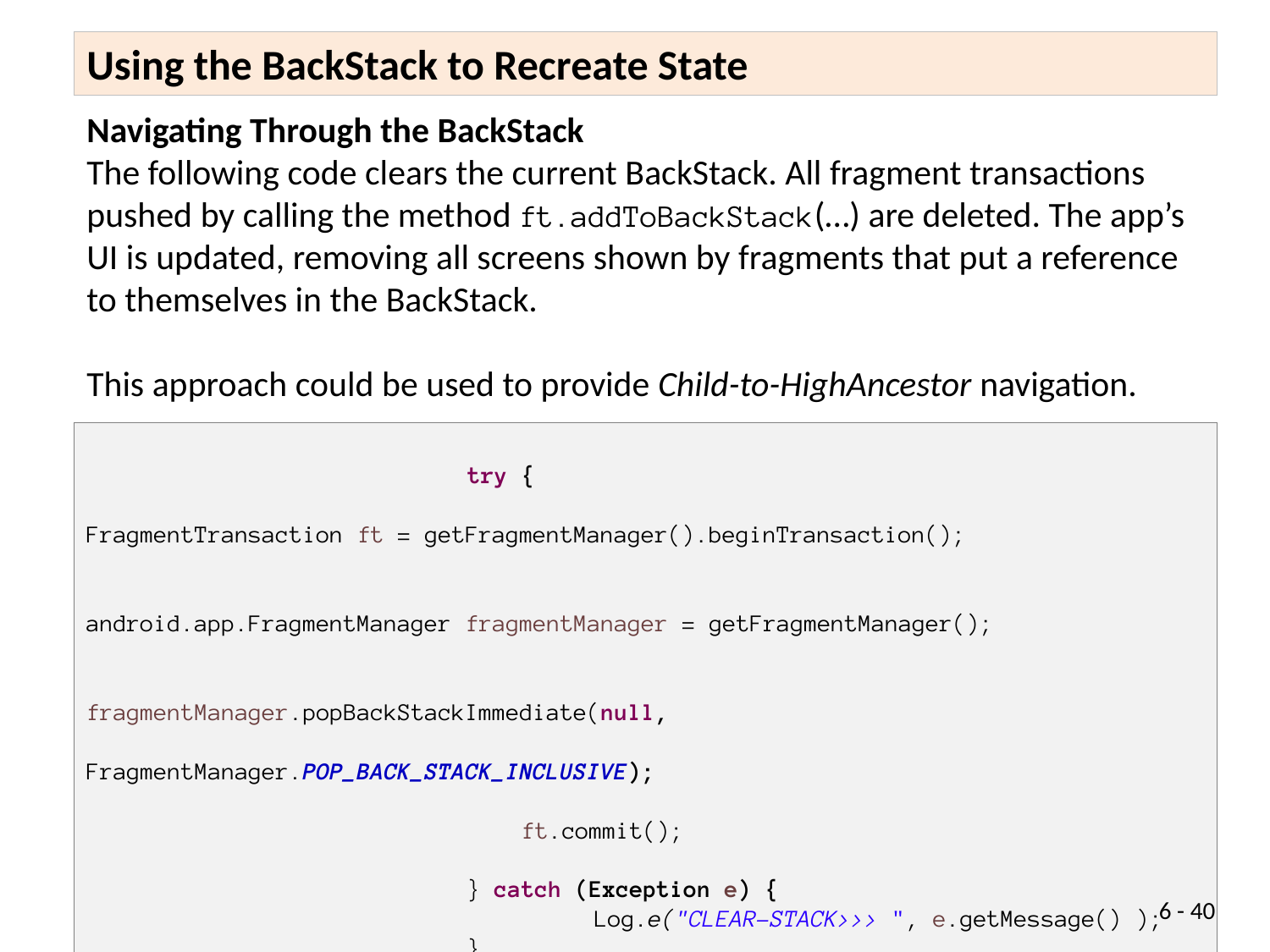

Using the BackStack to Recreate State
Navigating Through the BackStack
The following code clears the current BackStack. All fragment transactions pushed by calling the method ft.addToBackStack(…) are deleted. The app’s UI is updated, removing all screens shown by fragments that put a reference to themselves in the BackStack.

This approach could be used to provide Child-to-HighAncestor navigation.

			try {
							FragmentTransaction ft = getFragmentManager().beginTransaction();

							android.app.FragmentManager fragmentManager = getFragmentManager();

			 			fragmentManager.popBackStackImmediate(null,
			    		              FragmentManager.POP_BACK_STACK_INCLUSIVE);

			    ft.commit();

			} catch (Exception e) {
				Log.e("CLEAR-STACK>>> ", e.getMessage() );
			}

6 - 40